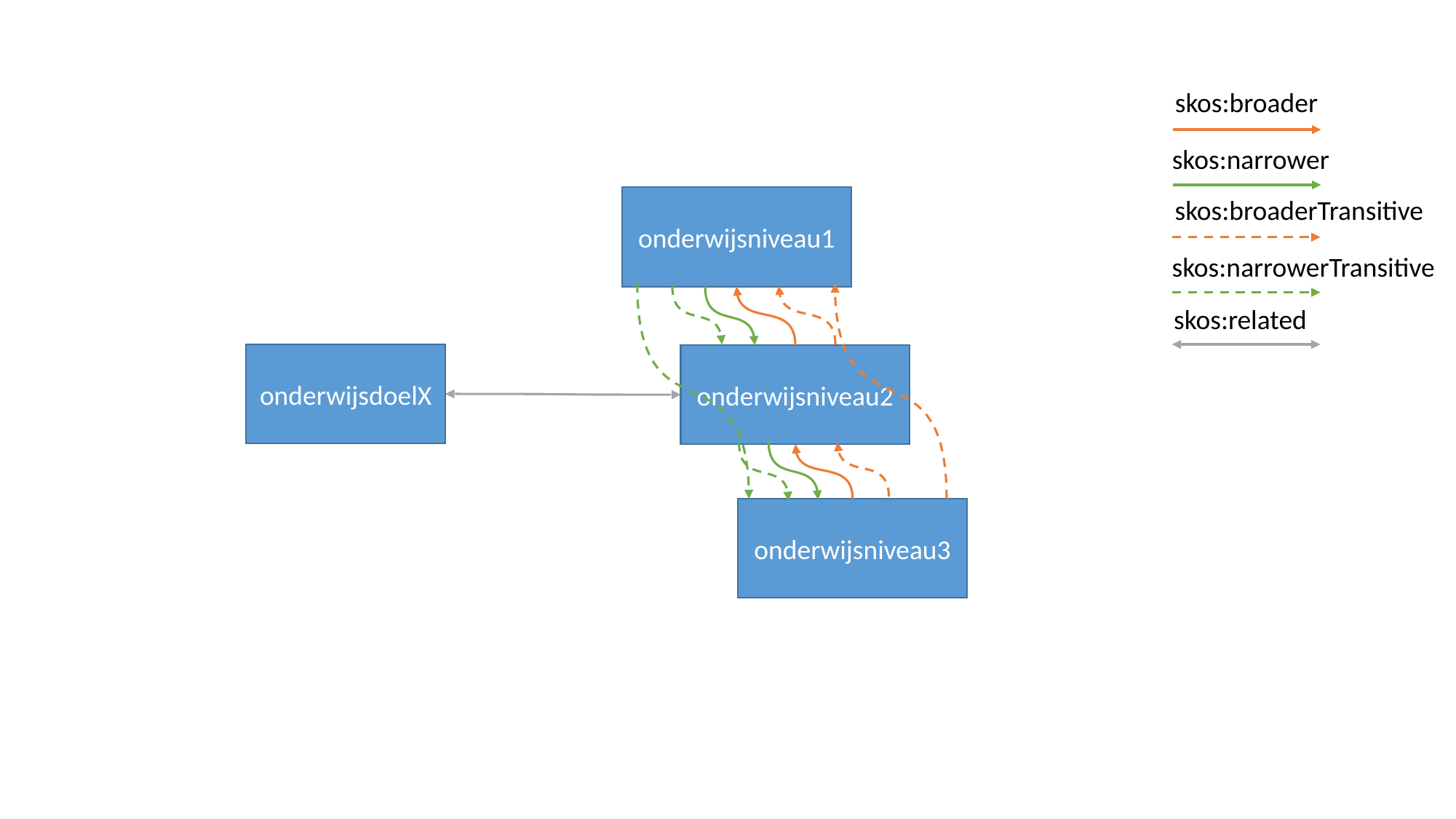

skos:broader
skos:narrower
onderwijsniveau1
skos:broaderTransitive
skos:narrowerTransitive
skos:related
onderwijsdoelX
onderwijsniveau2
onderwijsniveau3